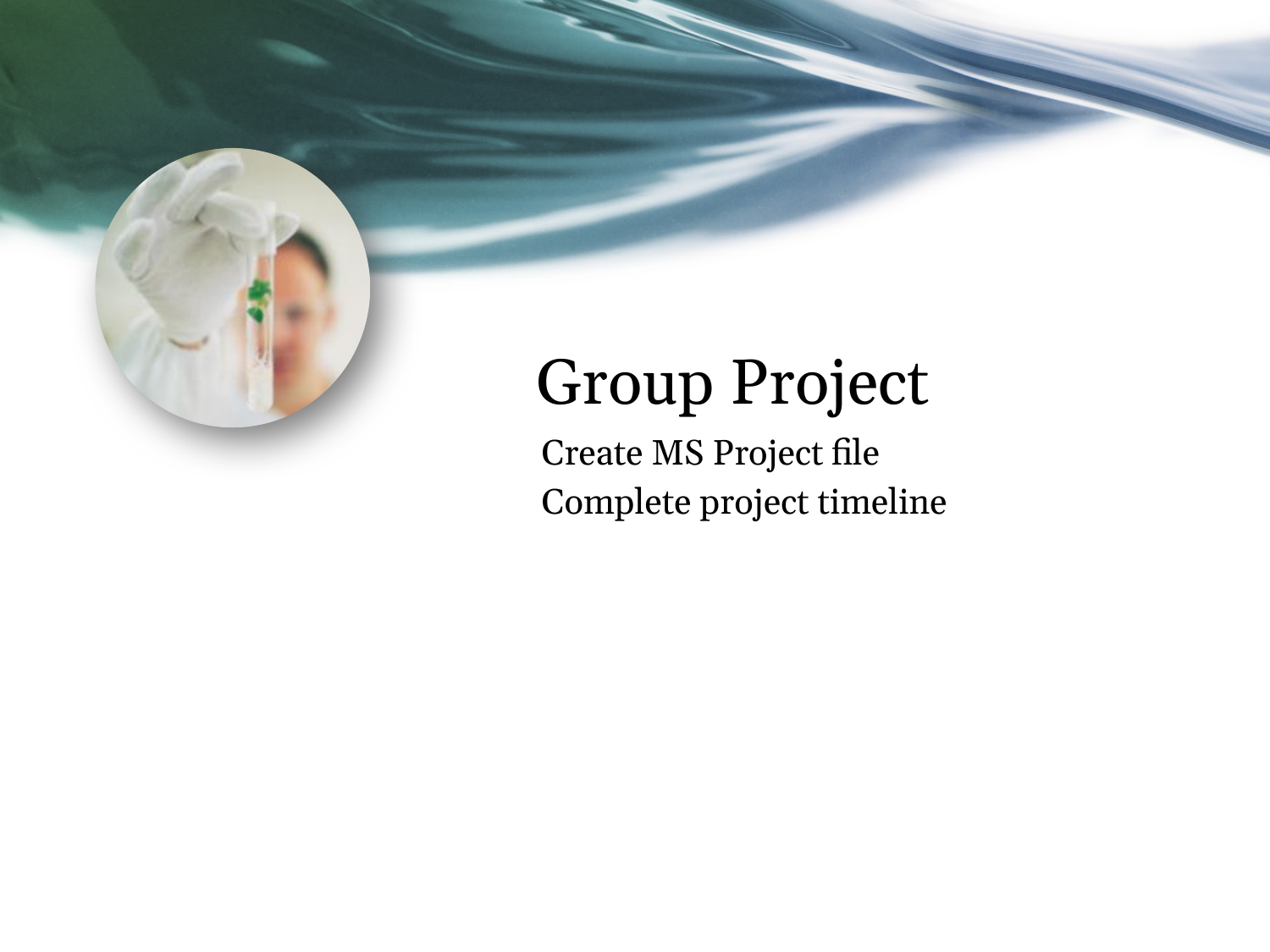

# Group Project
Create MS Project file
Complete project timeline